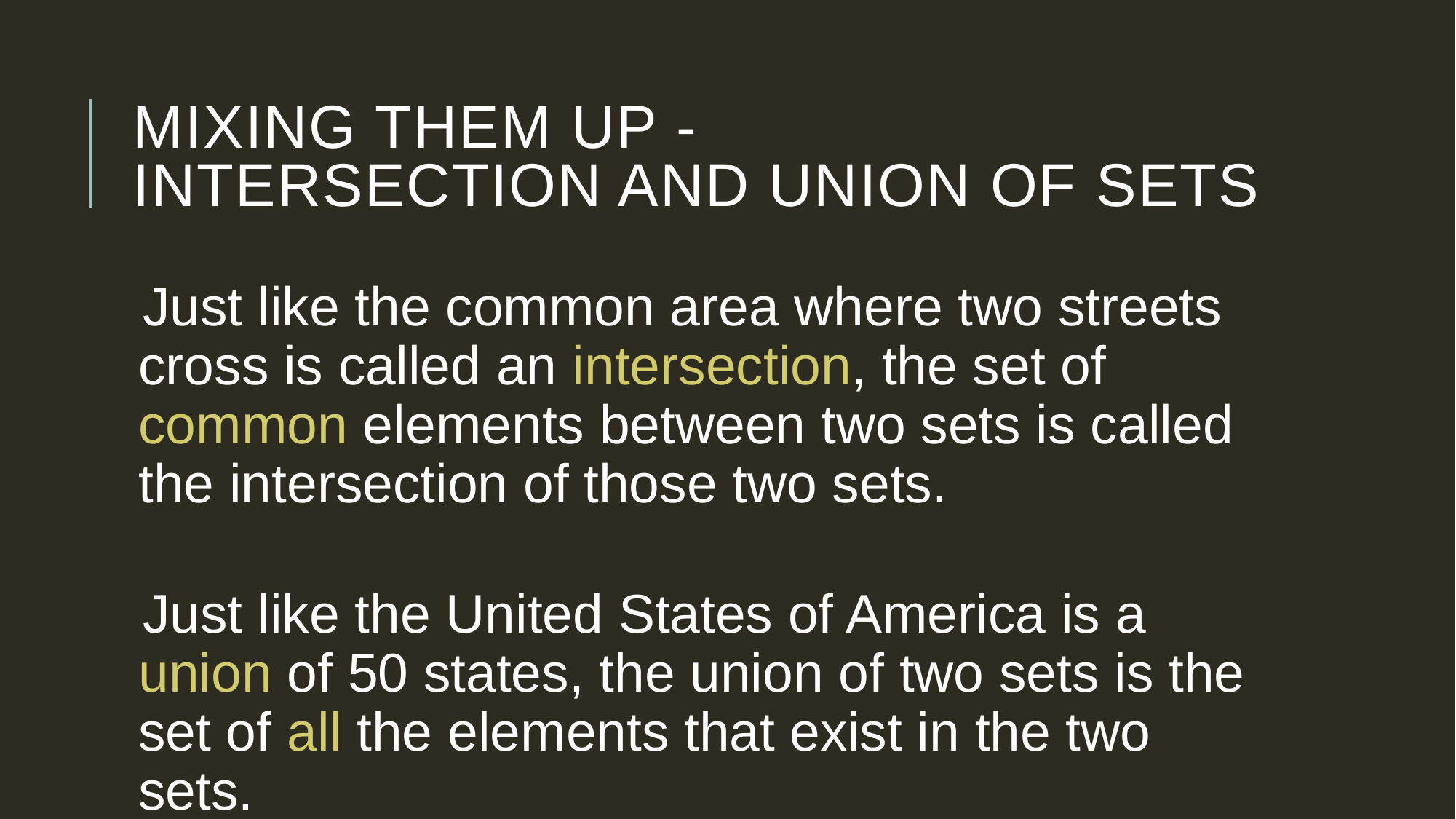

# Mixing them up - Intersection and union of sets
Just like the common area where two streets cross is called an intersection, the set of common elements between two sets is called the intersection of those two sets.

Just like the United States of America is a union of 50 states, the union of two sets is the set of all the elements that exist in the two sets.